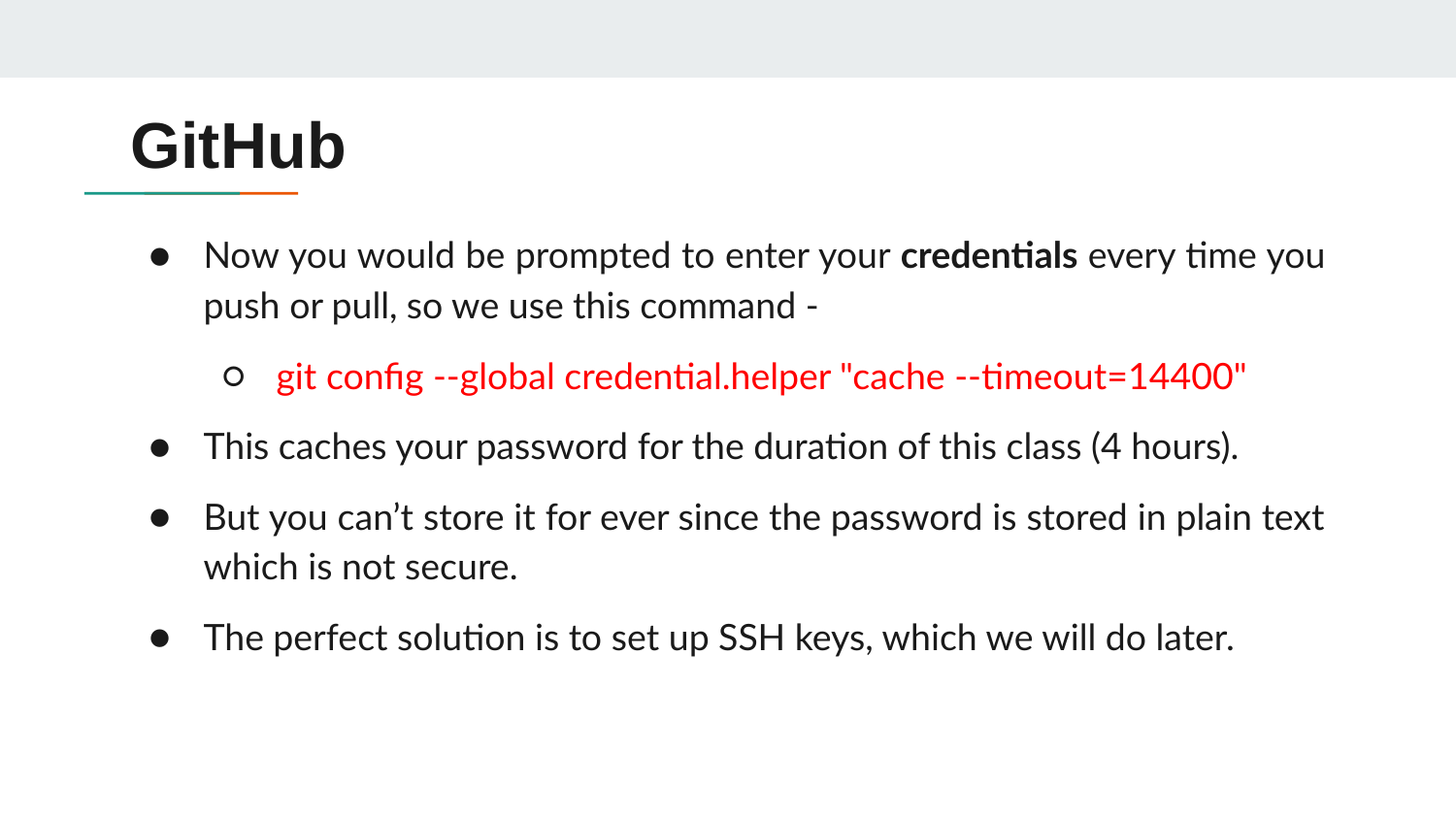

# GitHub
Now you would be prompted to enter your credentials every time you push or pull, so we use this command -
git config --global credential.helper "cache --timeout=14400"
This caches your password for the duration of this class (4 hours).
But you can’t store it for ever since the password is stored in plain text which is not secure.
The perfect solution is to set up SSH keys, which we will do later.